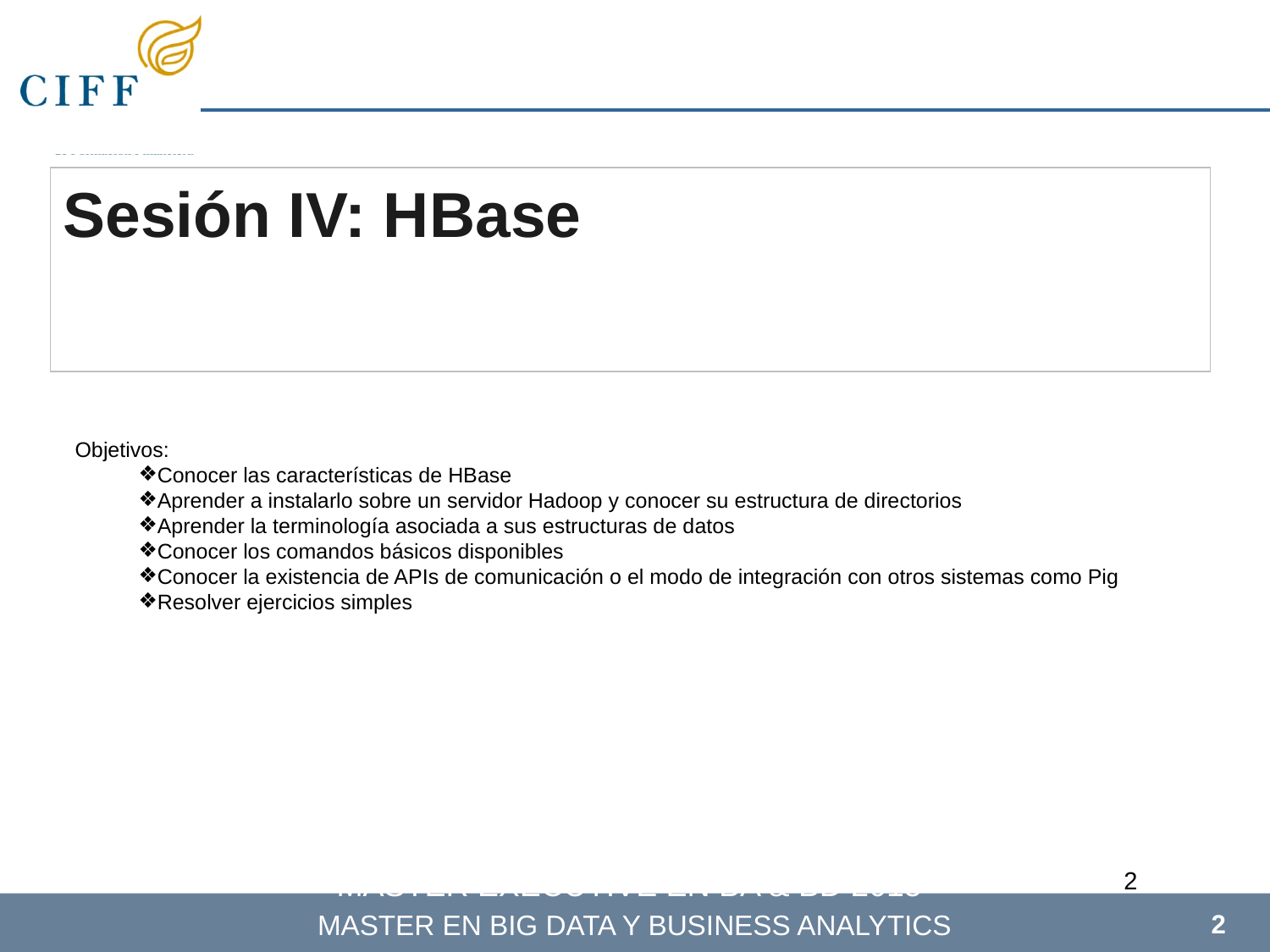

Sesión IV: HBase
Objetivos:
Conocer las características de HBase
Aprender a instalarlo sobre un servidor Hadoop y conocer su estructura de directorios
Aprender la terminología asociada a sus estructuras de datos
Conocer los comandos básicos disponibles
Conocer la existencia de APIs de comunicación o el modo de integración con otros sistemas como Pig
Resolver ejercicios simples

2
2